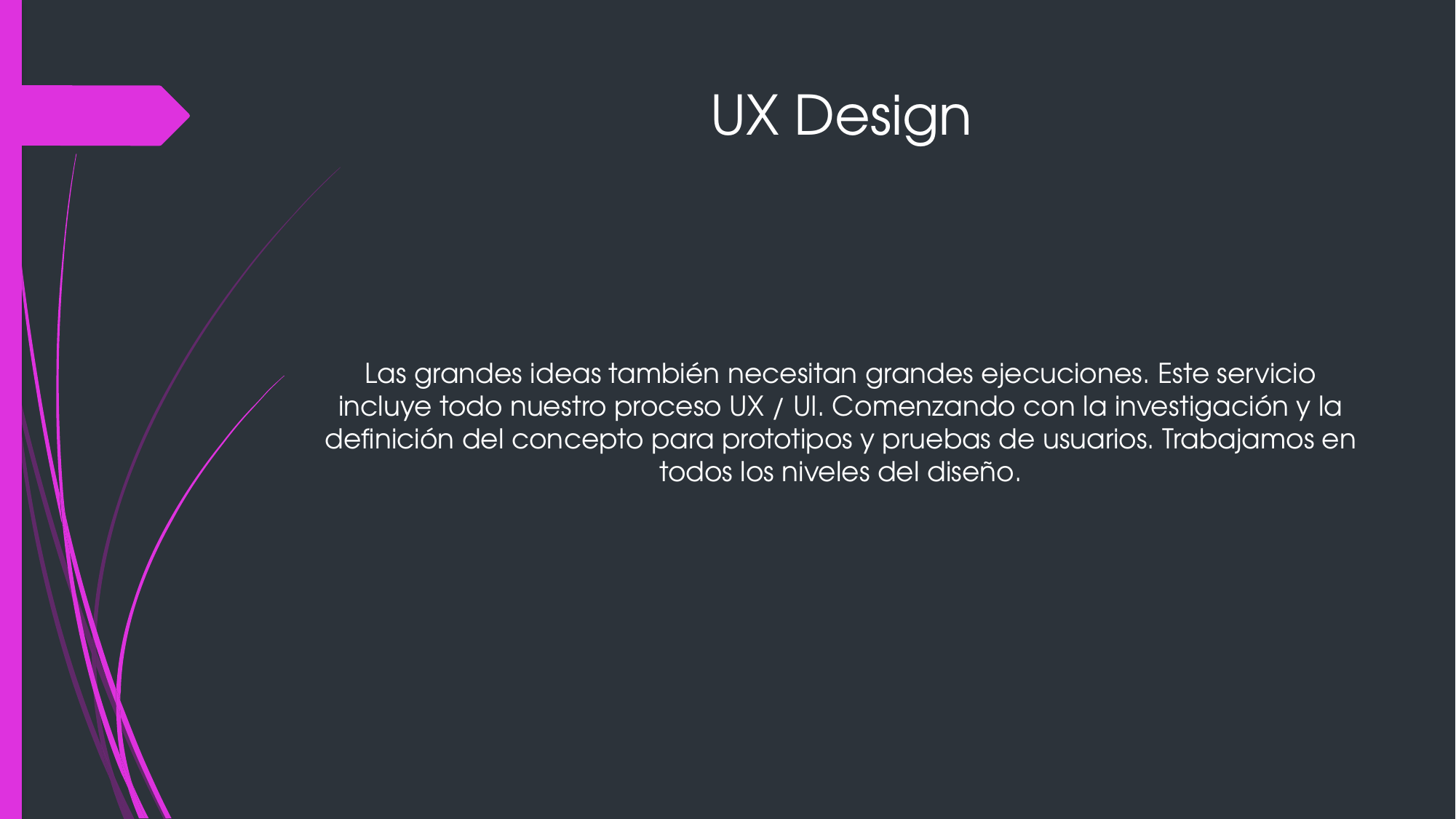

# UX Design

Las grandes ideas también necesitan grandes ejecuciones. Este servicio incluye todo nuestro proceso UX / UI. Comenzando con la investigación y la definición del concepto para prototipos y pruebas de usuarios. Trabajamos en todos los niveles del diseño.